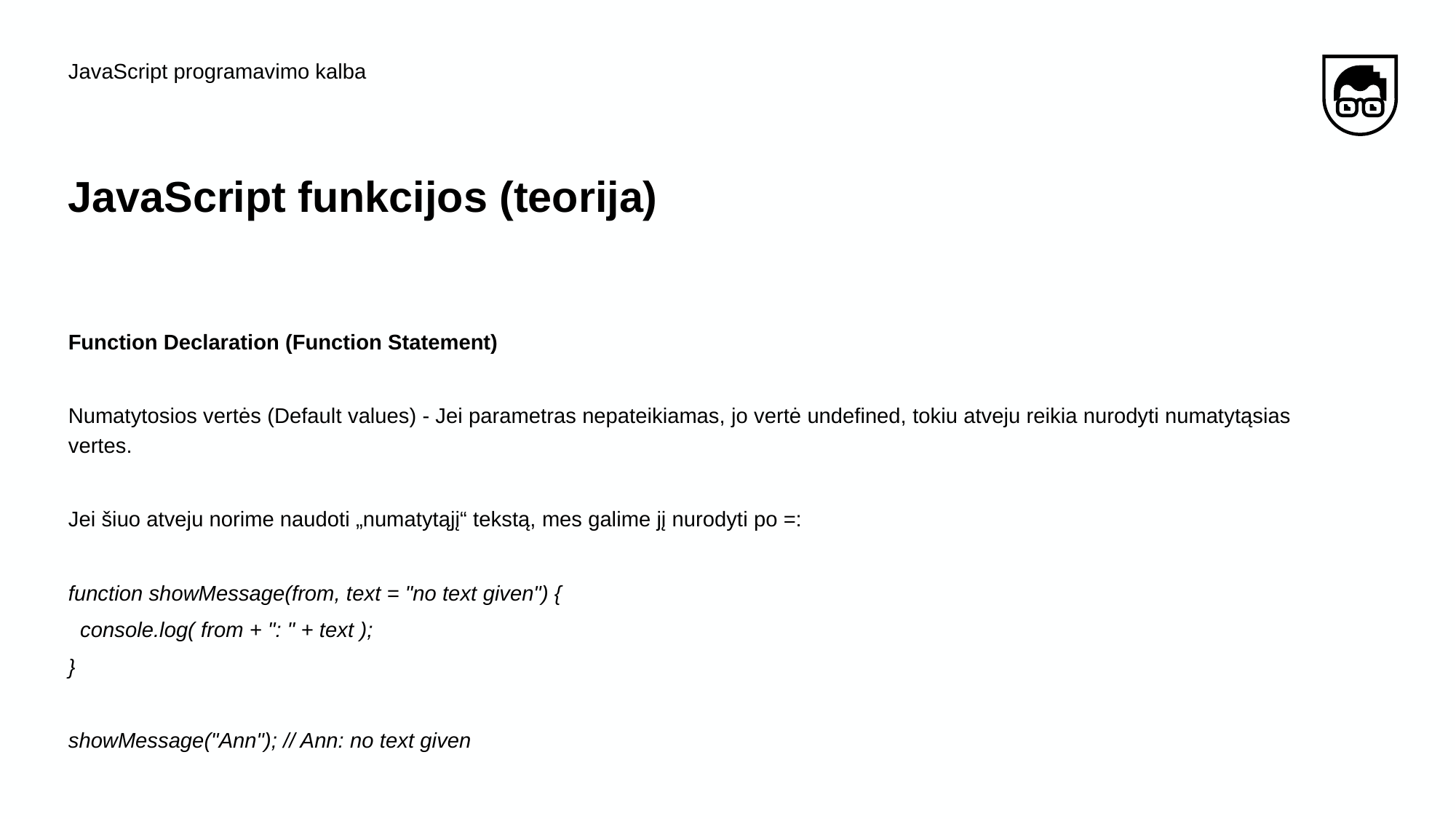

JavaScript programavimo kalba
# JavaScript funkcijos (teorija)
Function Declaration (Function Statement)

Numatytosios vertės (Default values) - Jei parametras nepateikiamas, jo vertė undefined, tokiu atveju reikia nurodyti numatytąsias vertes.

Jei šiuo atveju norime naudoti „numatytąjį“ tekstą, mes galime jį nurodyti po =:

function showMessage(from, text = "no text given") {
  console.log( from + ": " + text );
}

showMessage("Ann"); // Ann: no text given